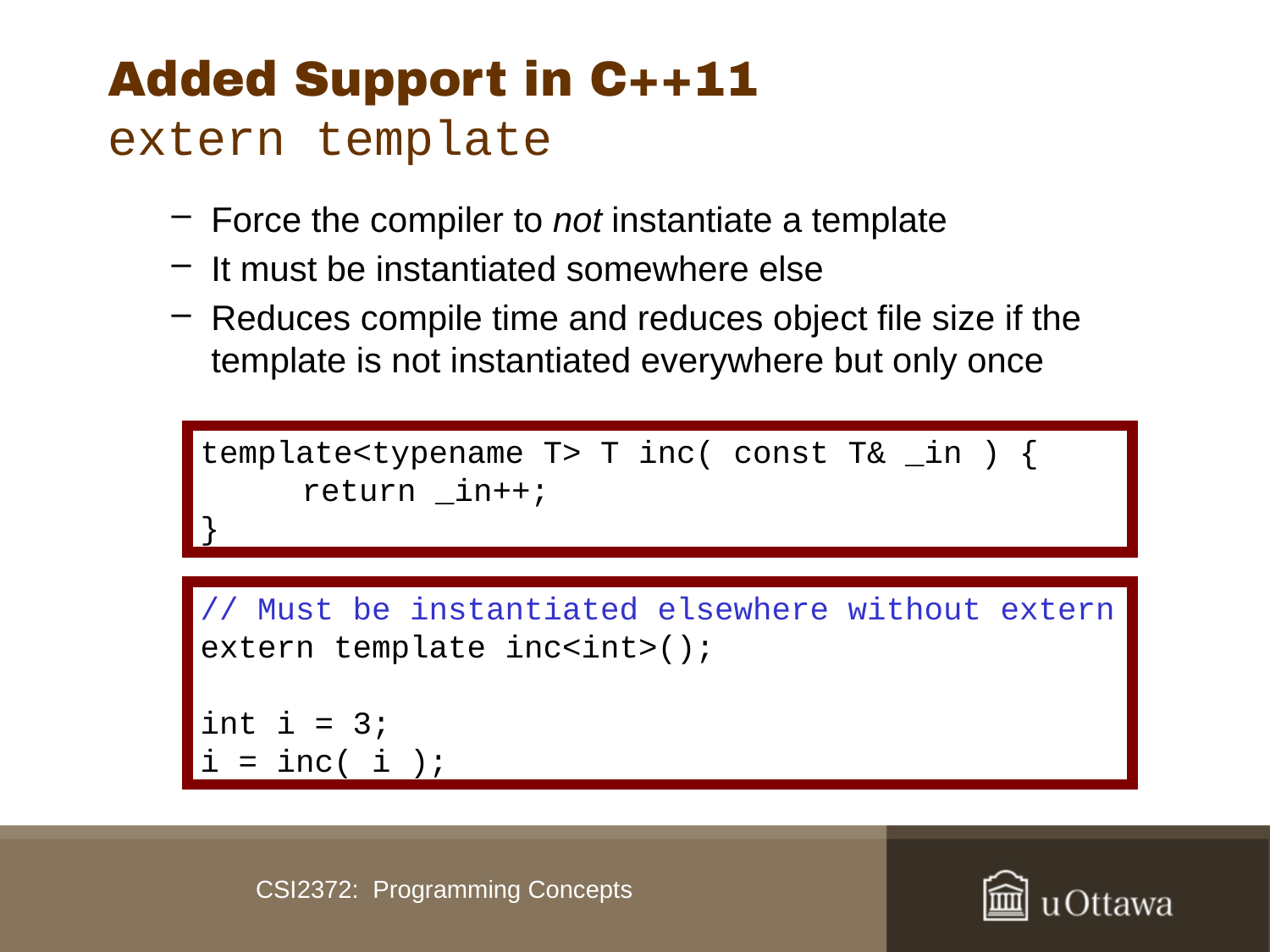

# Added Support in C++11 extern template
Force the compiler to not instantiate a template
It must be instantiated somewhere else
Reduces compile time and reduces object file size if the template is not instantiated everywhere but only once
template<typename T> T inc( const T& _in ) {
	  return _in++;
}
// Must be instantiated elsewhere without extern
extern template inc<int>();

int i = 3;
i = inc( i );
CSI2372:  Programming Concepts